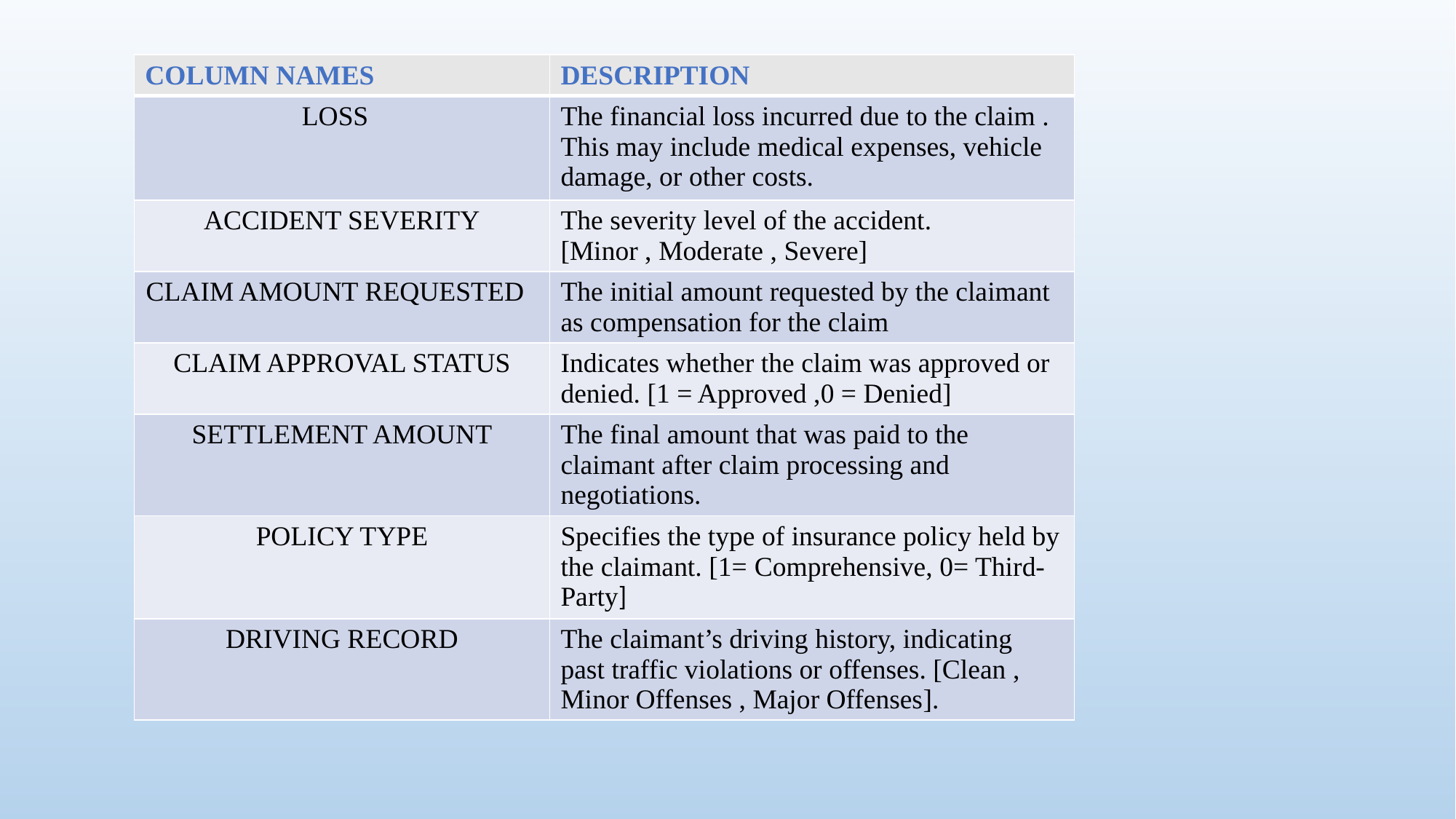

| COLUMN NAMES | DESCRIPTION |
| --- | --- |
| LOSS | The financial loss incurred due to the claim . This may include medical expenses, vehicle damage, or other costs. |
| ACCIDENT SEVERITY | The severity level of the accident. [Minor , Moderate , Severe] |
| CLAIM AMOUNT REQUESTED | The initial amount requested by the claimant as compensation for the claim |
| CLAIM APPROVAL STATUS | Indicates whether the claim was approved or denied. [1 = Approved ,0 = Denied] |
| SETTLEMENT AMOUNT | The final amount that was paid to the claimant after claim processing and negotiations. |
| POLICY TYPE | Specifies the type of insurance policy held by the claimant. [1= Comprehensive, 0= Third-Party] |
| DRIVING RECORD | The claimant’s driving history, indicating past traffic violations or offenses. [Clean , Minor Offenses , Major Offenses]. |